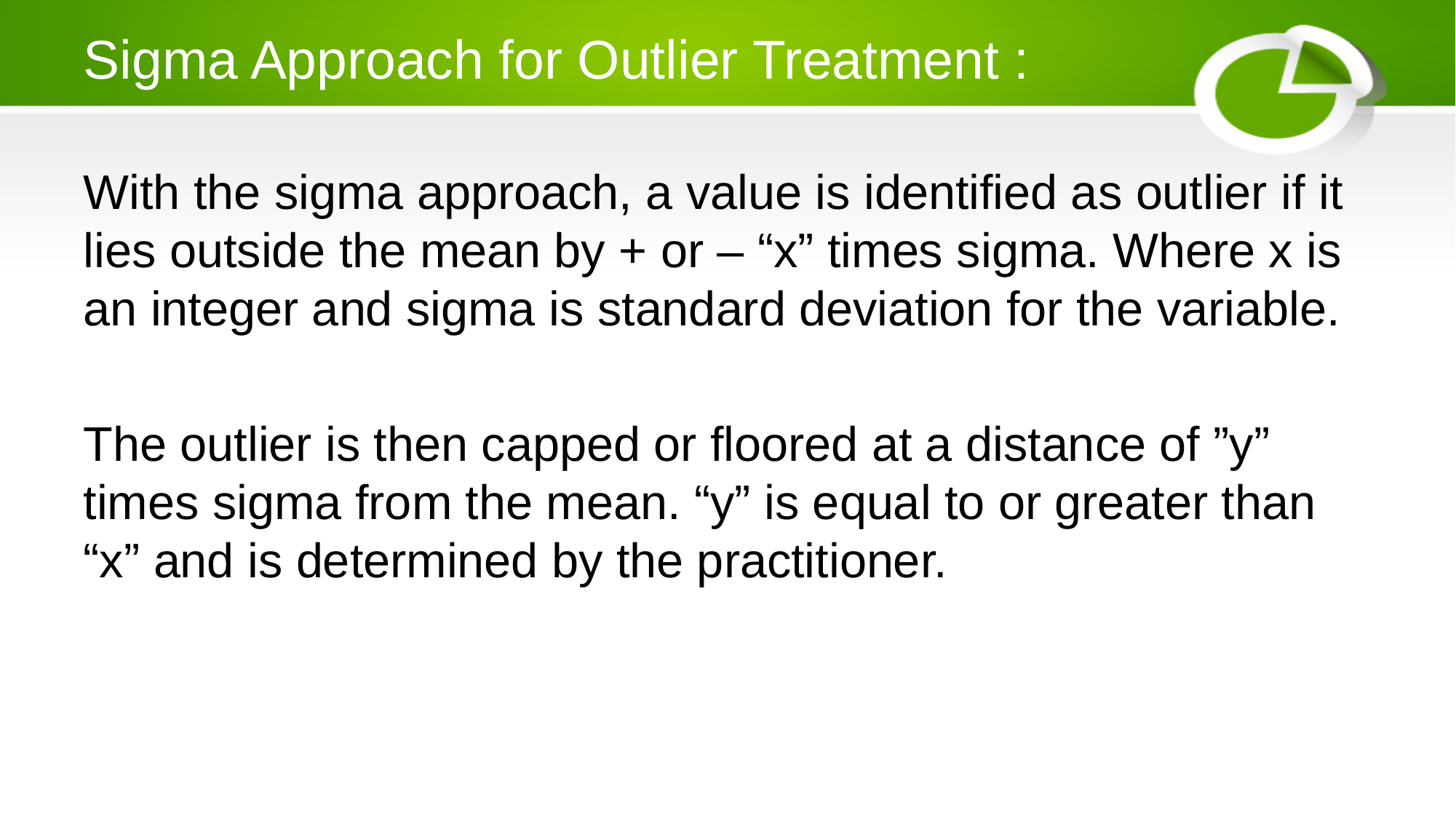

# Sigma Approach for Outlier Treatment :
With the sigma approach, a value is identified as outlier if it lies outside the mean by + or – “x” times sigma. Where x is an integer and sigma is standard deviation for the variable.

The outlier is then capped or floored at a distance of ”y” times sigma from the mean. “y” is equal to or greater than “x” and is determined by the practitioner.